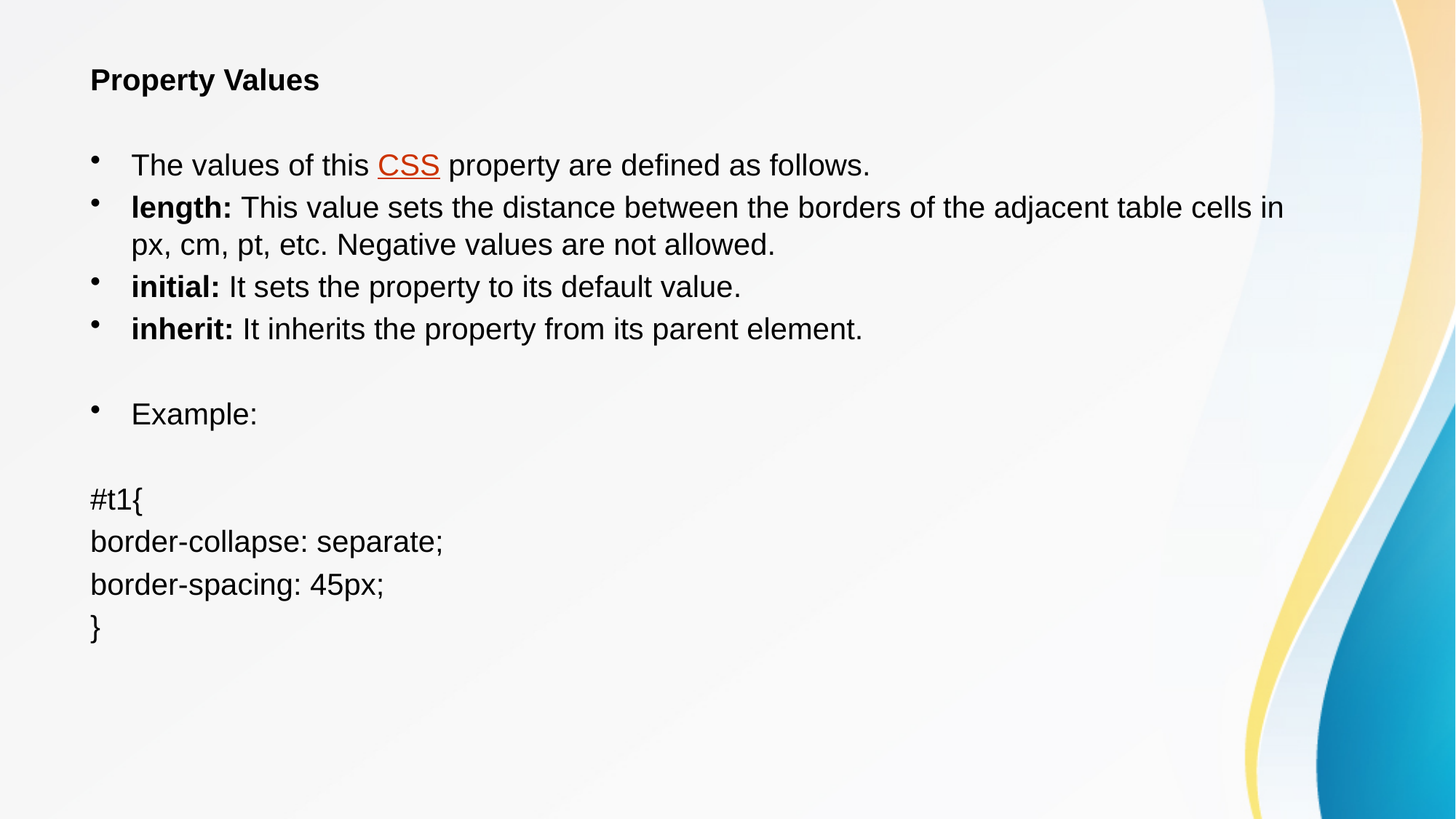

Property Values

The values of this CSS property are defined as follows.
length: This value sets the distance between the borders of the adjacent table cells in px, cm, pt, etc. Negative values are not allowed.
initial: It sets the property to its default value.
inherit: It inherits the property from its parent element.

Example:

#t1{
border-collapse: separate;
border-spacing: 45px;
}